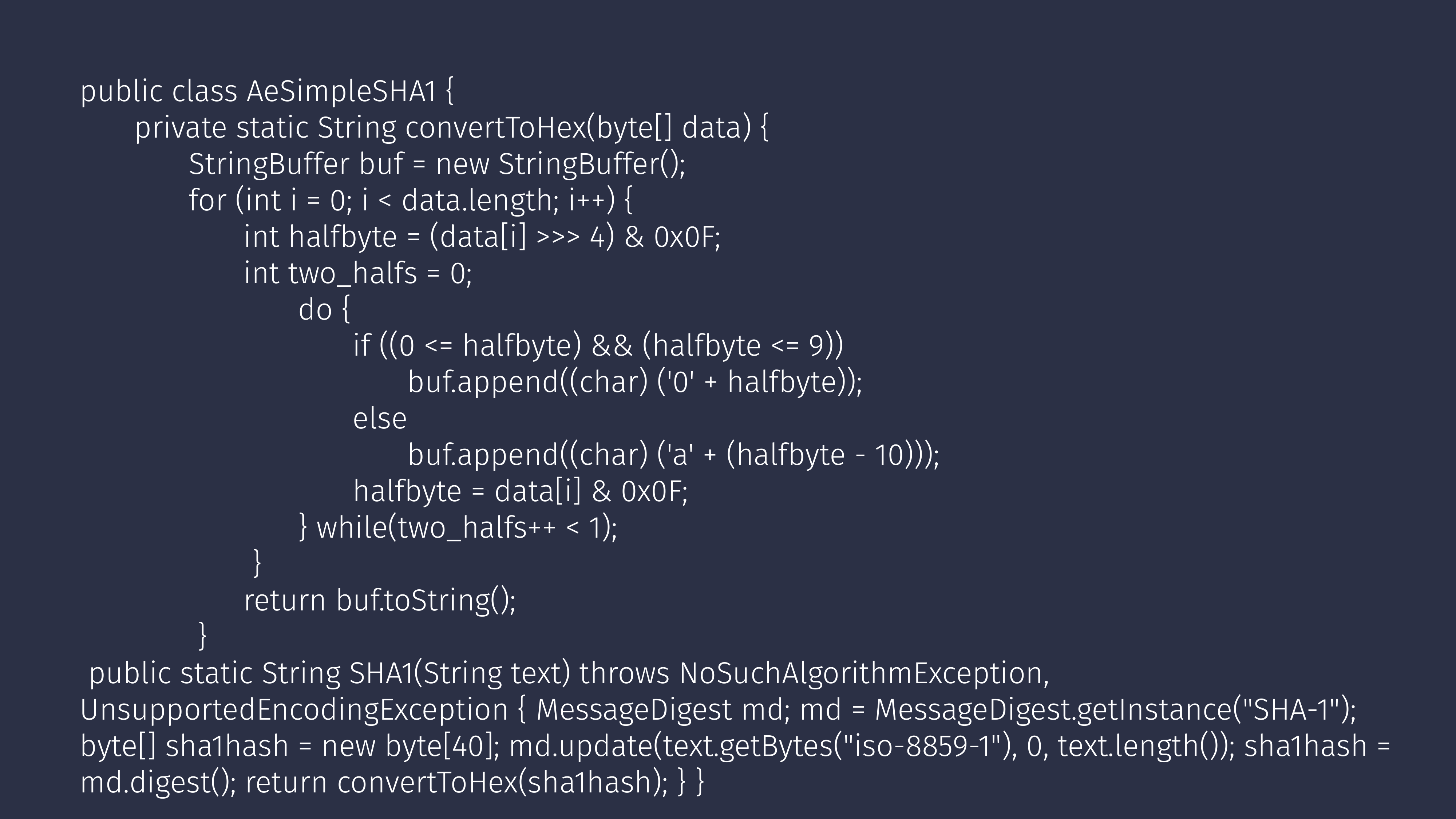

public class AeSimpleSHA1 {
	private static String convertToHex(byte[] data) {
		StringBuffer buf = new StringBuffer();
		for (int i = 0; i < data.length; i++) {
			int halfbyte = (data[i] >>> 4) & 0x0F;
			int two_halfs = 0;
				do {
					if ((0 <= halfbyte) && (halfbyte <= 9))
						buf.append((char) ('0' + halfbyte));
					else
						buf.append((char) ('a' + (halfbyte - 10)));
					halfbyte = data[i] & 0x0F;
				} while(two_halfs++ < 1);
			 }
			return buf.toString();
		 }
 public static String SHA1(String text) throws NoSuchAlgorithmException, UnsupportedEncodingException { MessageDigest md; md = MessageDigest.getInstance("SHA-1"); byte[] sha1hash = new byte[40]; md.update(text.getBytes("iso-8859-1"), 0, text.length()); sha1hash = md.digest(); return convertToHex(sha1hash); } }